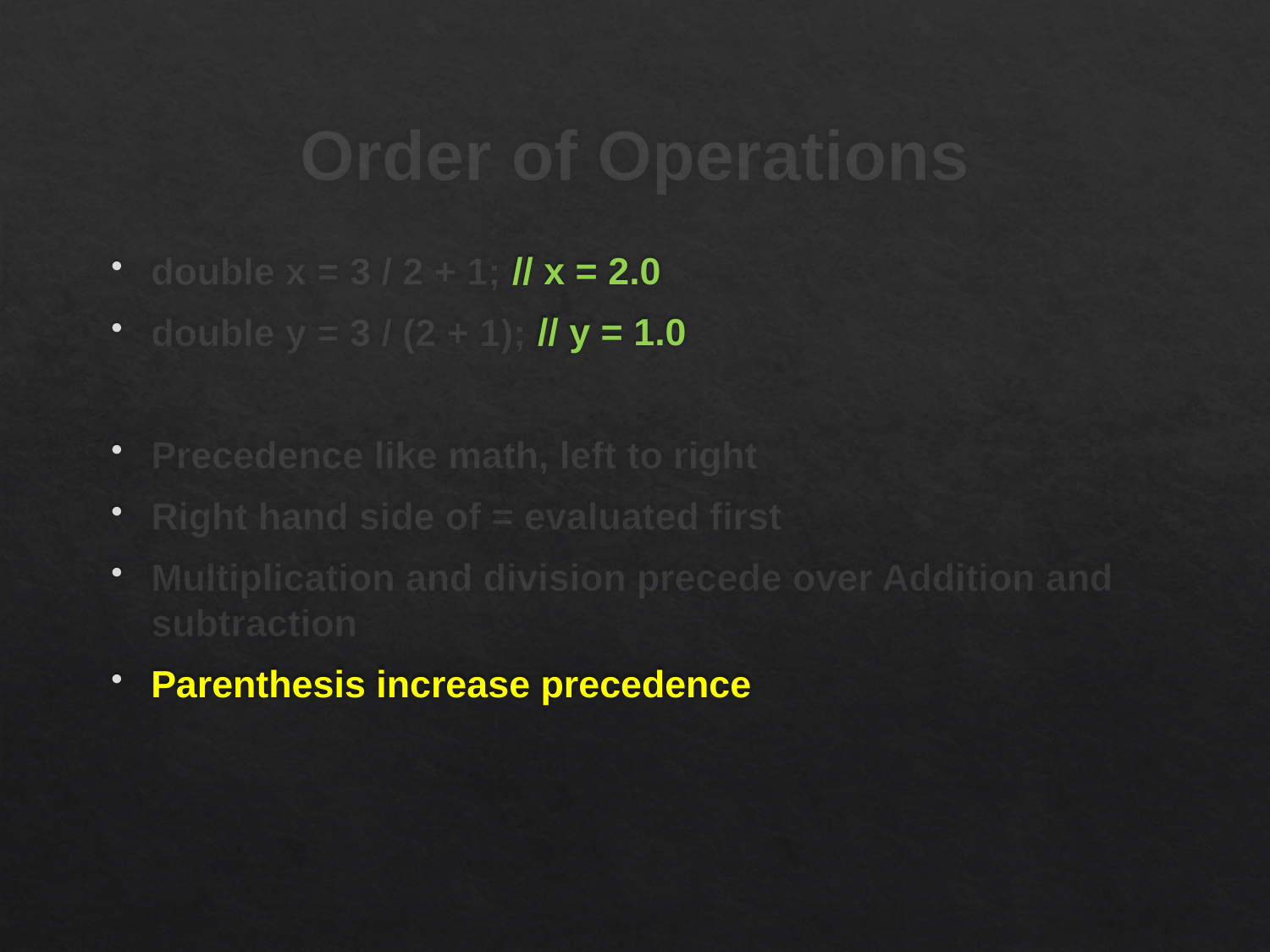

# Order of Operations
double x = 3 / 2 + 1; // x = 2.0
double y = 3 / (2 + 1); // y = 1.0

Precedence like math, left to right
Right hand side of = evaluated first
Multiplication and division precede over Addition and subtraction
Parenthesis increase precedence